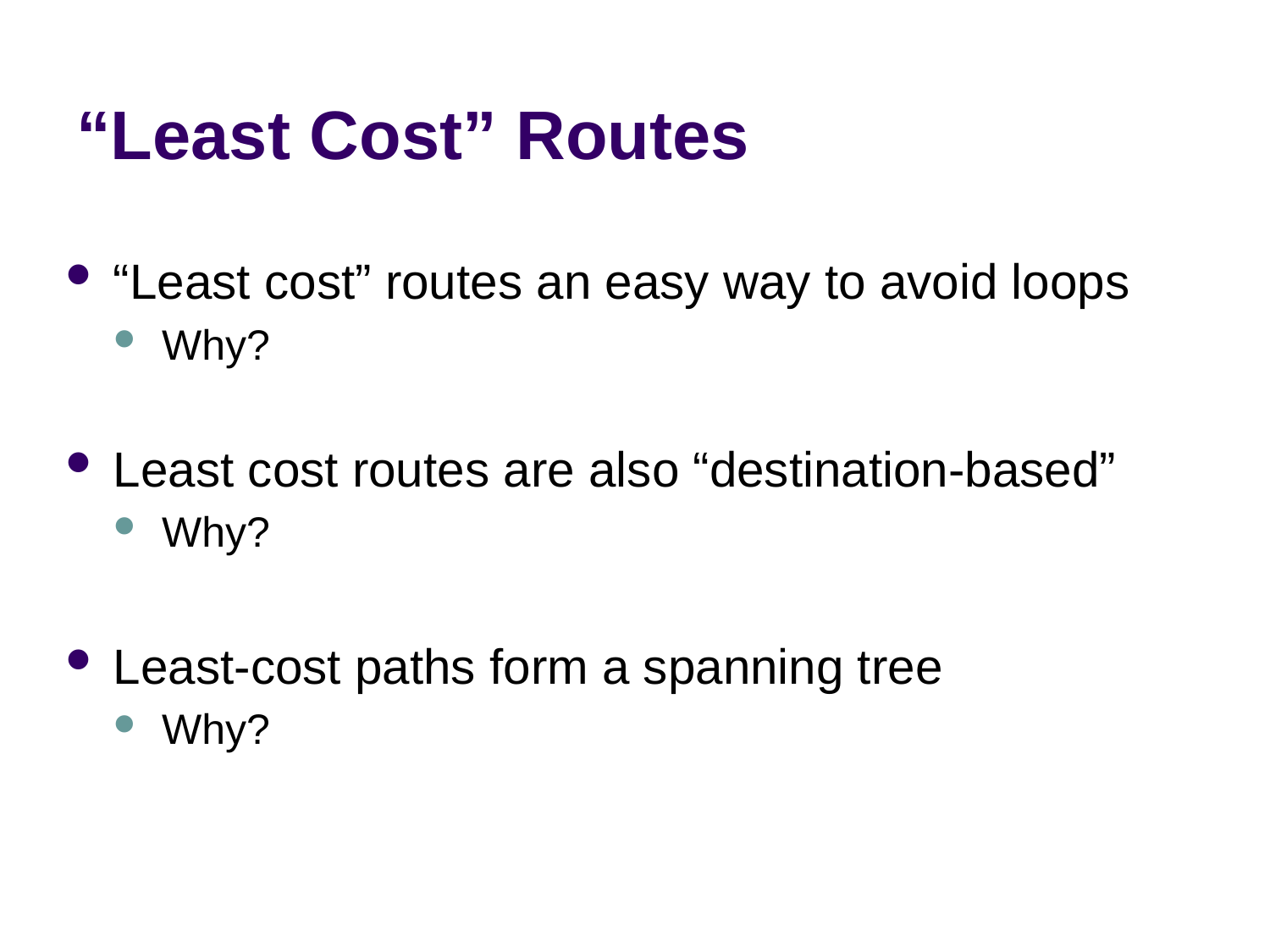

# “Least Cost” Routes
“Least cost” routes an easy way to avoid loops
Why?

Least cost routes are also “destination-based”
Why?

Least-cost paths form a spanning tree
Why?